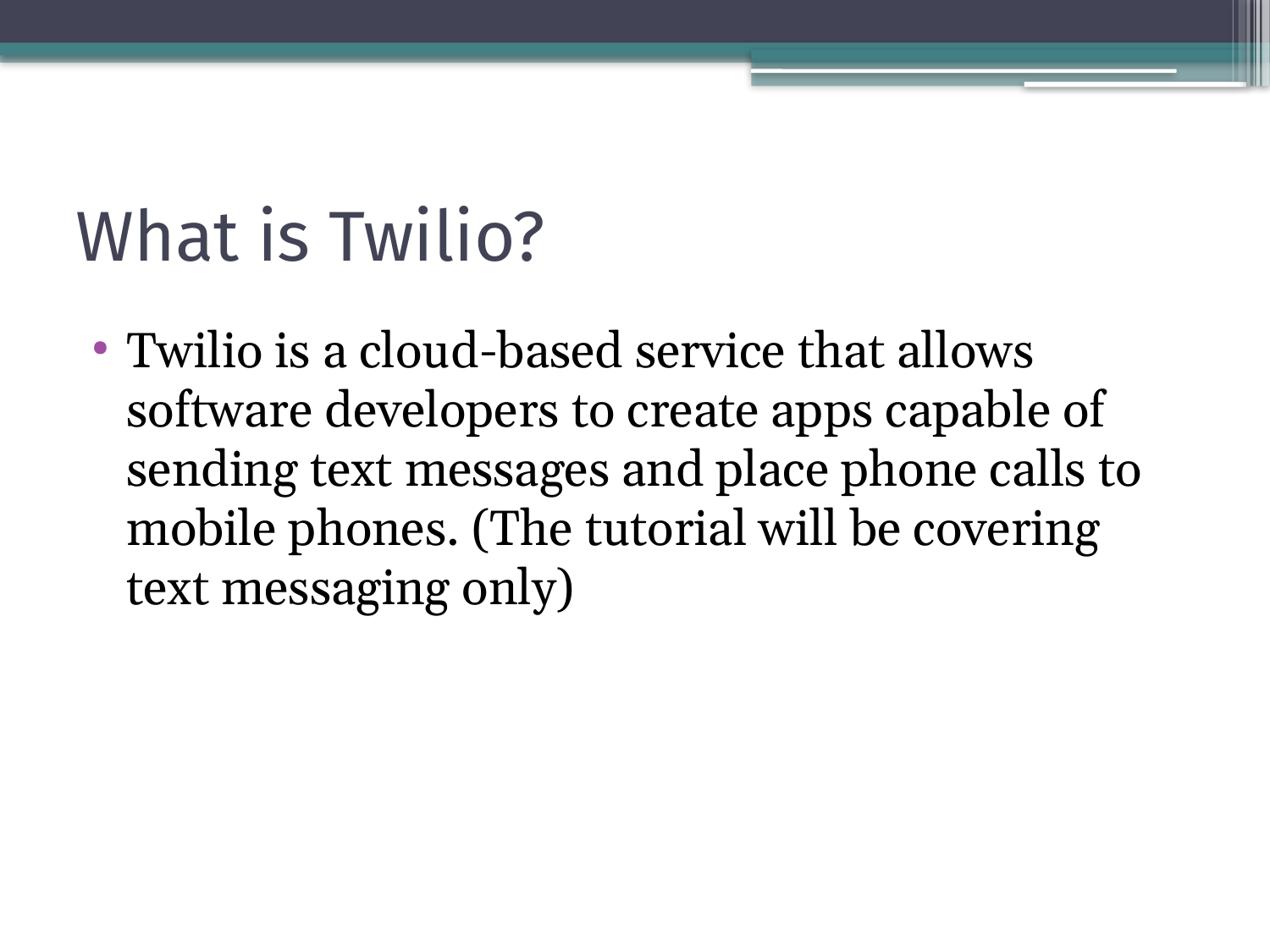

# What is Twilio?
Twilio is a cloud-based service that allows software developers to create apps capable of sending text messages and place phone calls to mobile phones. (The tutorial will be covering text messaging only)